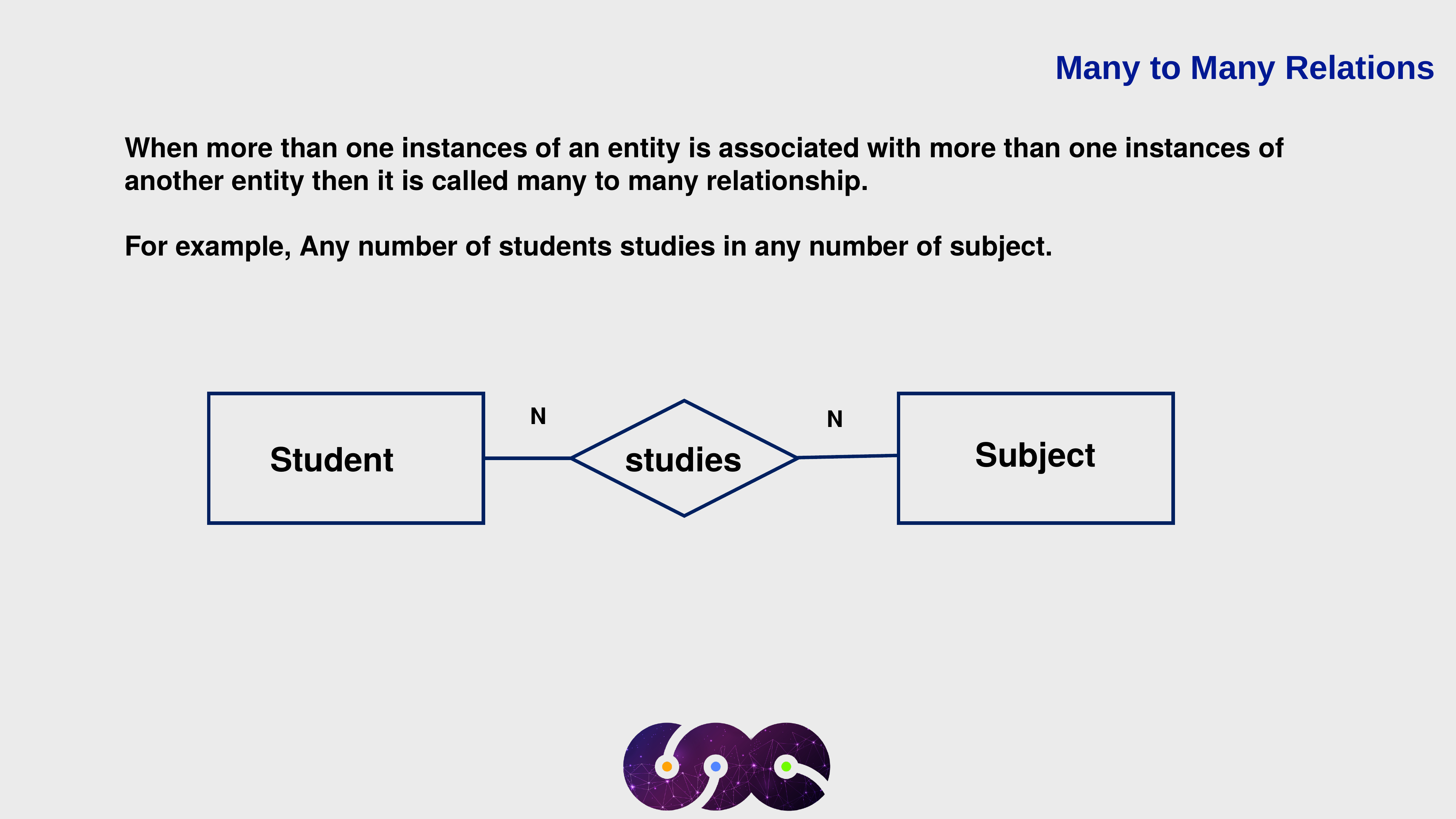

Many to Many Relations
When more than one instances of an entity is associated with more than one instances of another entity then it is called many to many relationship.

For example, Any number of students studies in any number of subject.

N

N
Subject
Student
studies